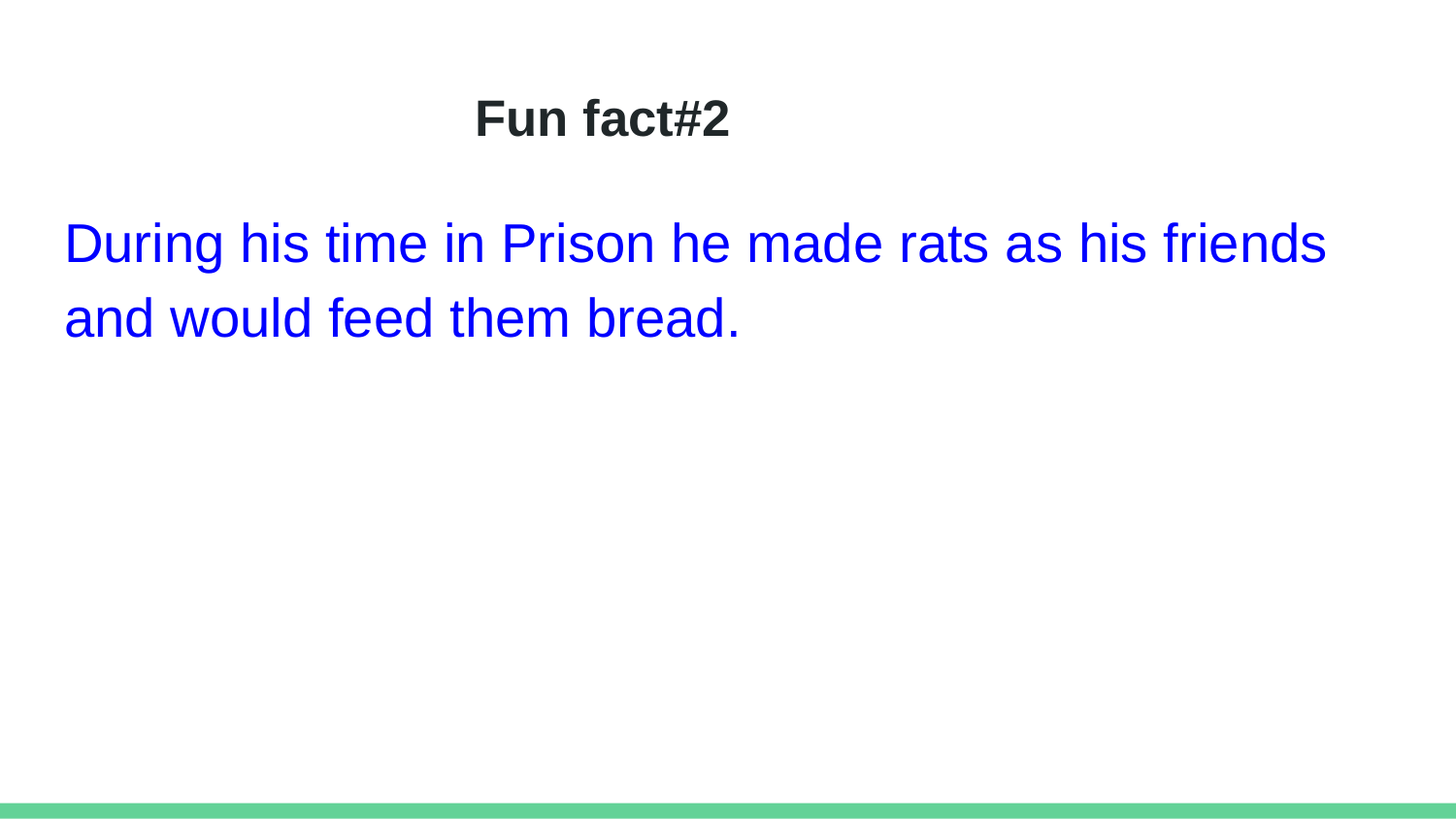

# Fun fact#2
During his time in Prison he made rats as his friends and would feed them bread.